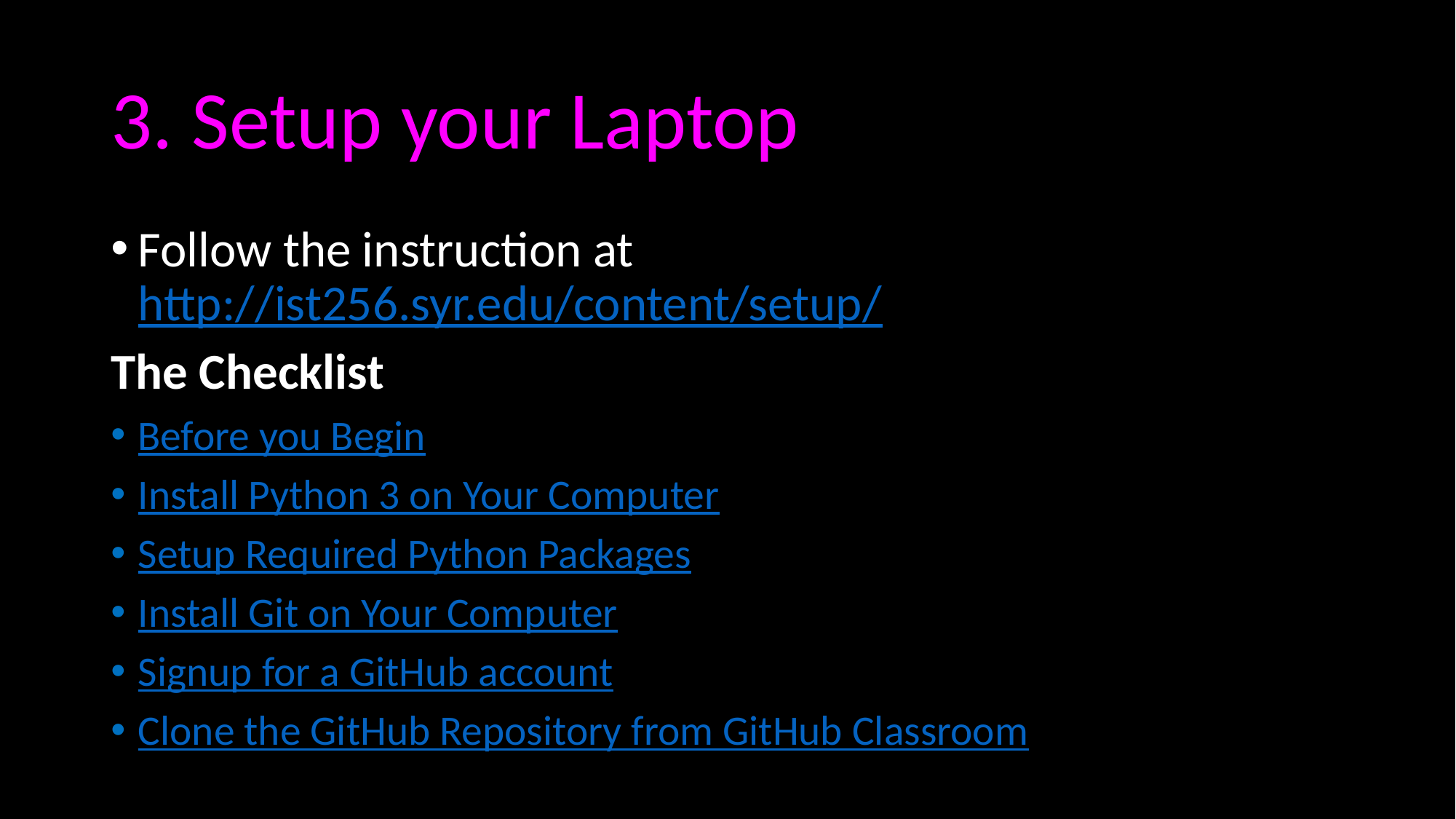

# 3. Setup your Laptop
Follow the instruction at http://ist256.syr.edu/content/setup/
The Checklist
Before you Begin
Install Python 3 on Your Computer
Setup Required Python Packages
Install Git on Your Computer
Signup for a GitHub account
Clone the GitHub Repository from GitHub Classroom